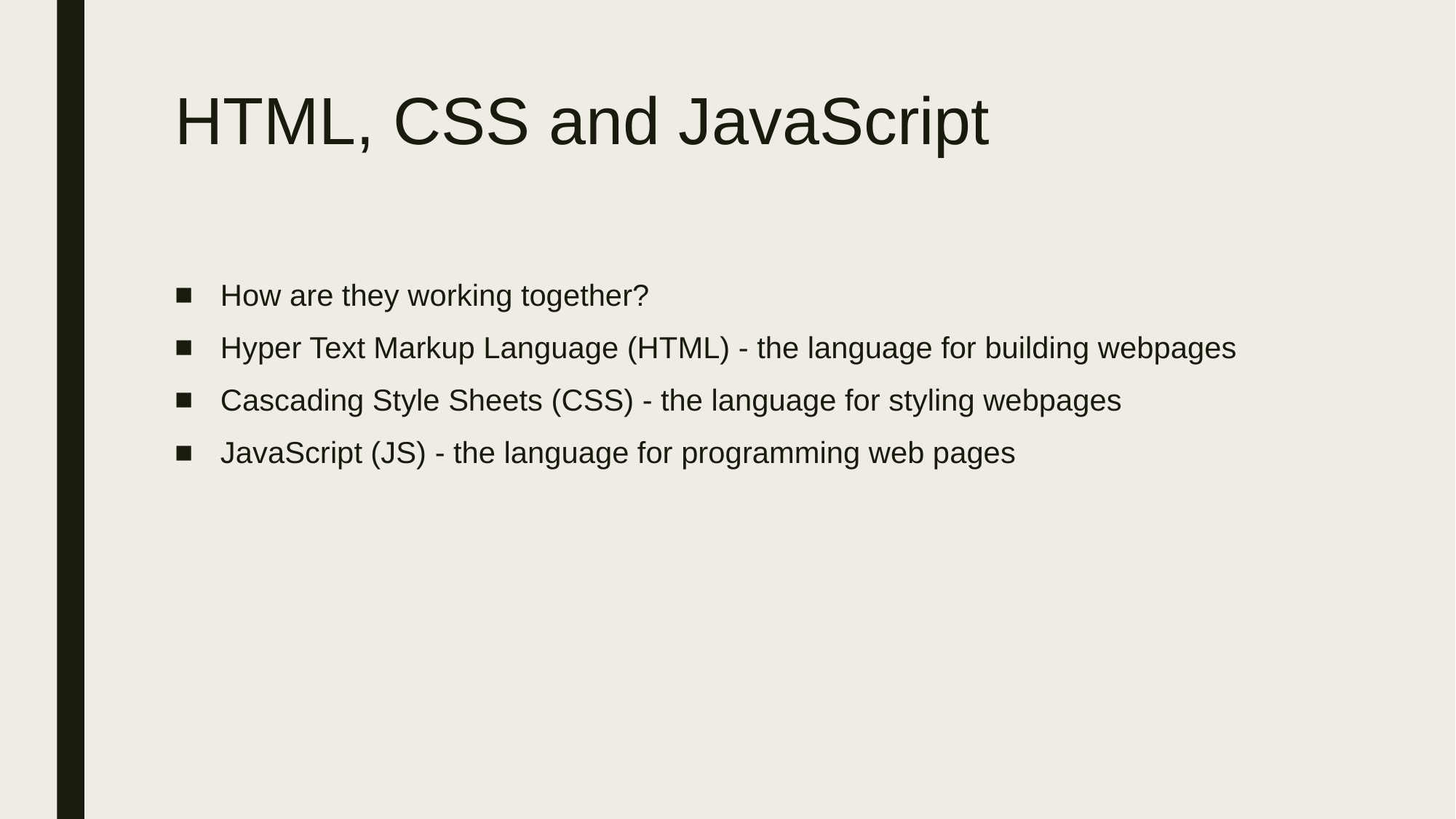

# HTML, CSS and JavaScript
How are they working together?
Hyper Text Markup Language (HTML) - the language for building webpages
Cascading Style Sheets (CSS) - the language for styling webpages
JavaScript (JS) - the language for programming web pages